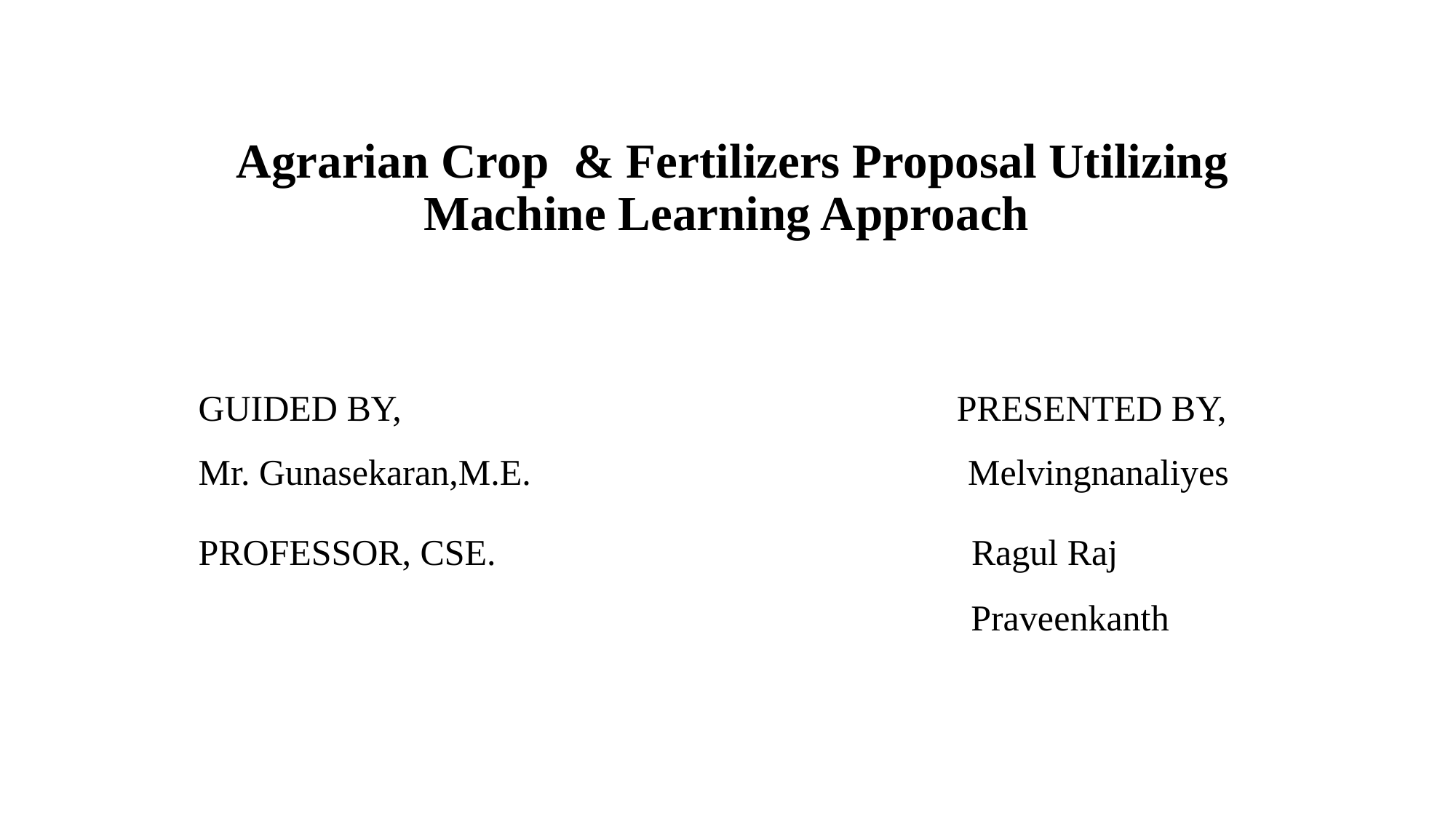

# Agrarian Crop  & Fertilizers Proposal Utilizing Machine Learning Approach
GUIDED BY,                                                             PRESENTED BY,
Mr. Gunasekaran,M.E.                                                Melvingnanaliyes
PROFESSOR, CSE.    		    	             Ragul Raj		                                                                         Praveenkanth